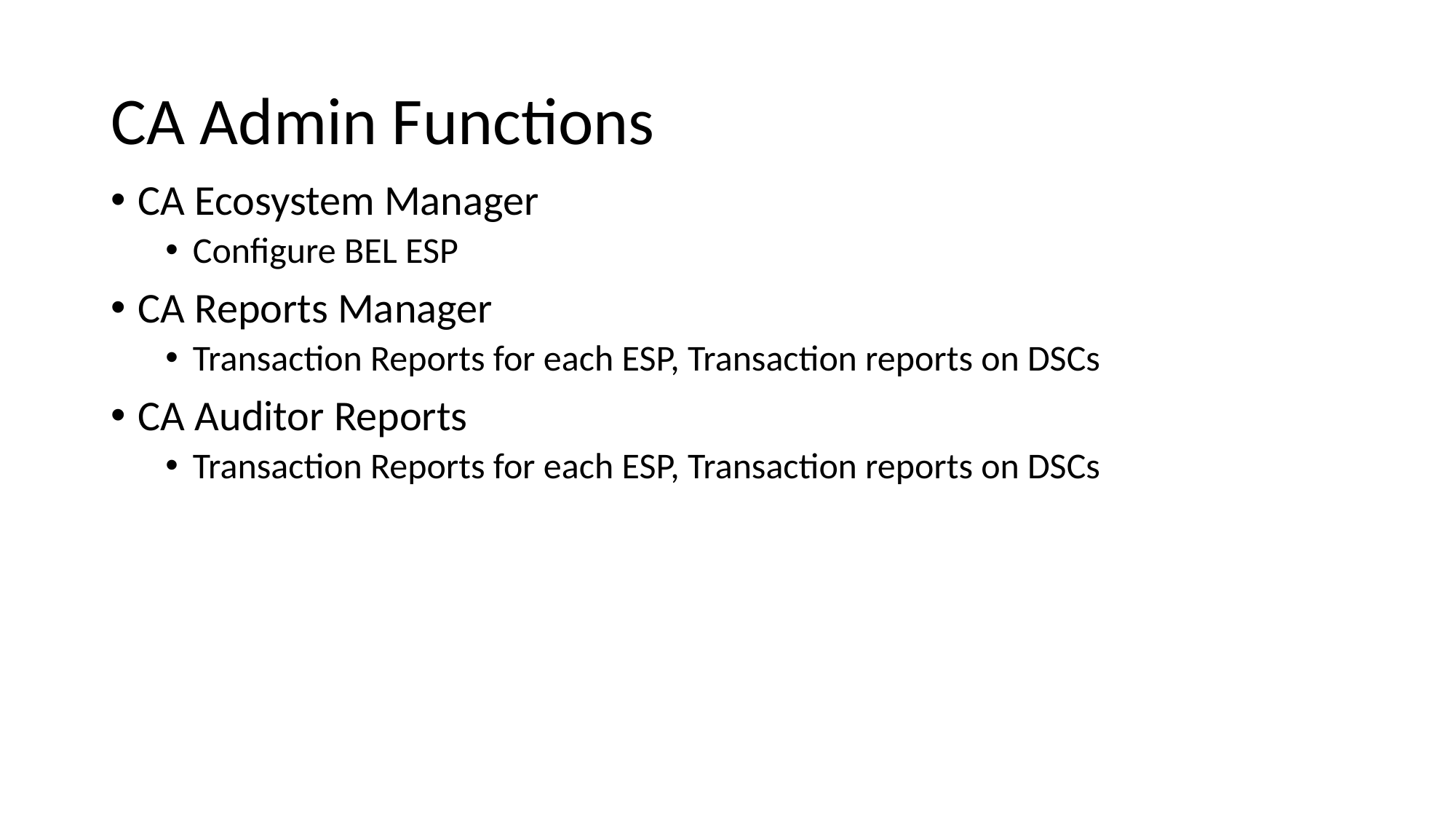

# CA Admin Functions
CA Ecosystem Manager
Configure BEL ESP
CA Reports Manager
Transaction Reports for each ESP, Transaction reports on DSCs
CA Auditor Reports
Transaction Reports for each ESP, Transaction reports on DSCs